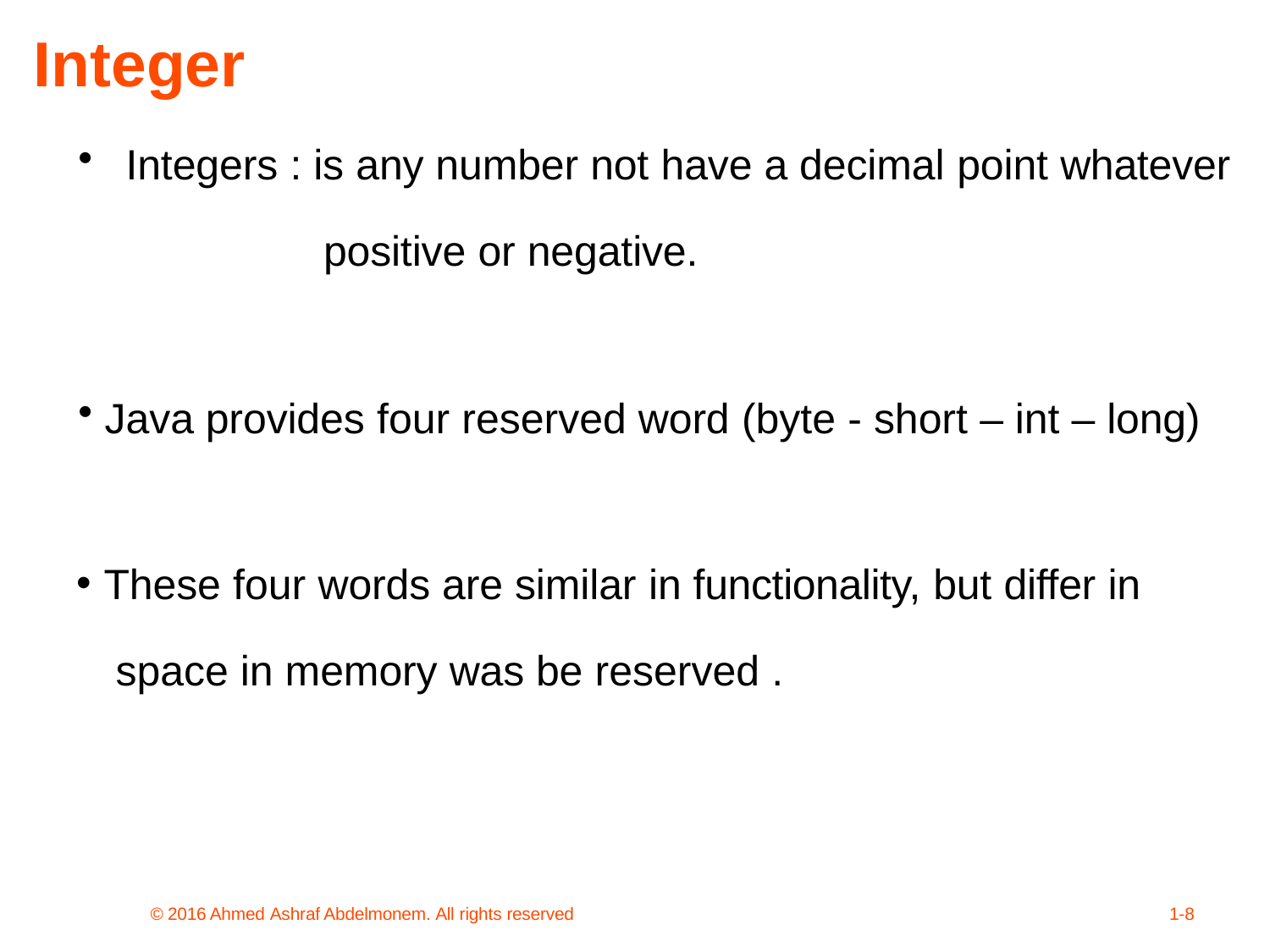

# Integer
Integers : is any number not have a decimal point whatever
positive or negative.

Java provides four reserved word (byte - short – int – long)

These four words are similar in functionality, but differ in  space in memory was be reserved .
© 2016 Ahmed Ashraf Abdelmonem. All rights reserved
1-8